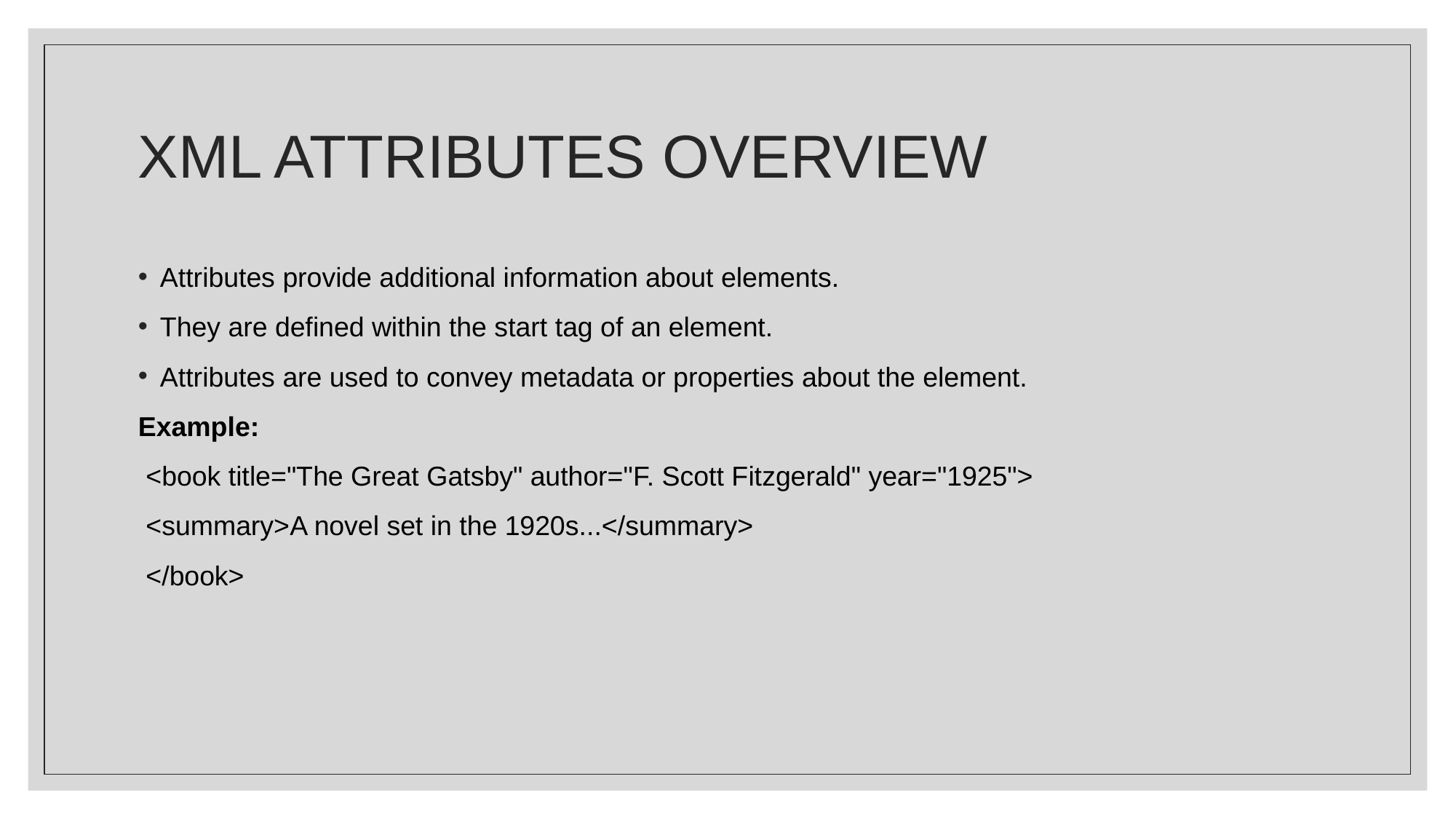

# XML ATTRIBUTES OVERVIEW
Attributes provide additional information about elements.
They are defined within the start tag of an element.
Attributes are used to convey metadata or properties about the element.
Example:
 <book title="The Great Gatsby" author="F. Scott Fitzgerald" year="1925">
 <summary>A novel set in the 1920s...</summary>
 </book>